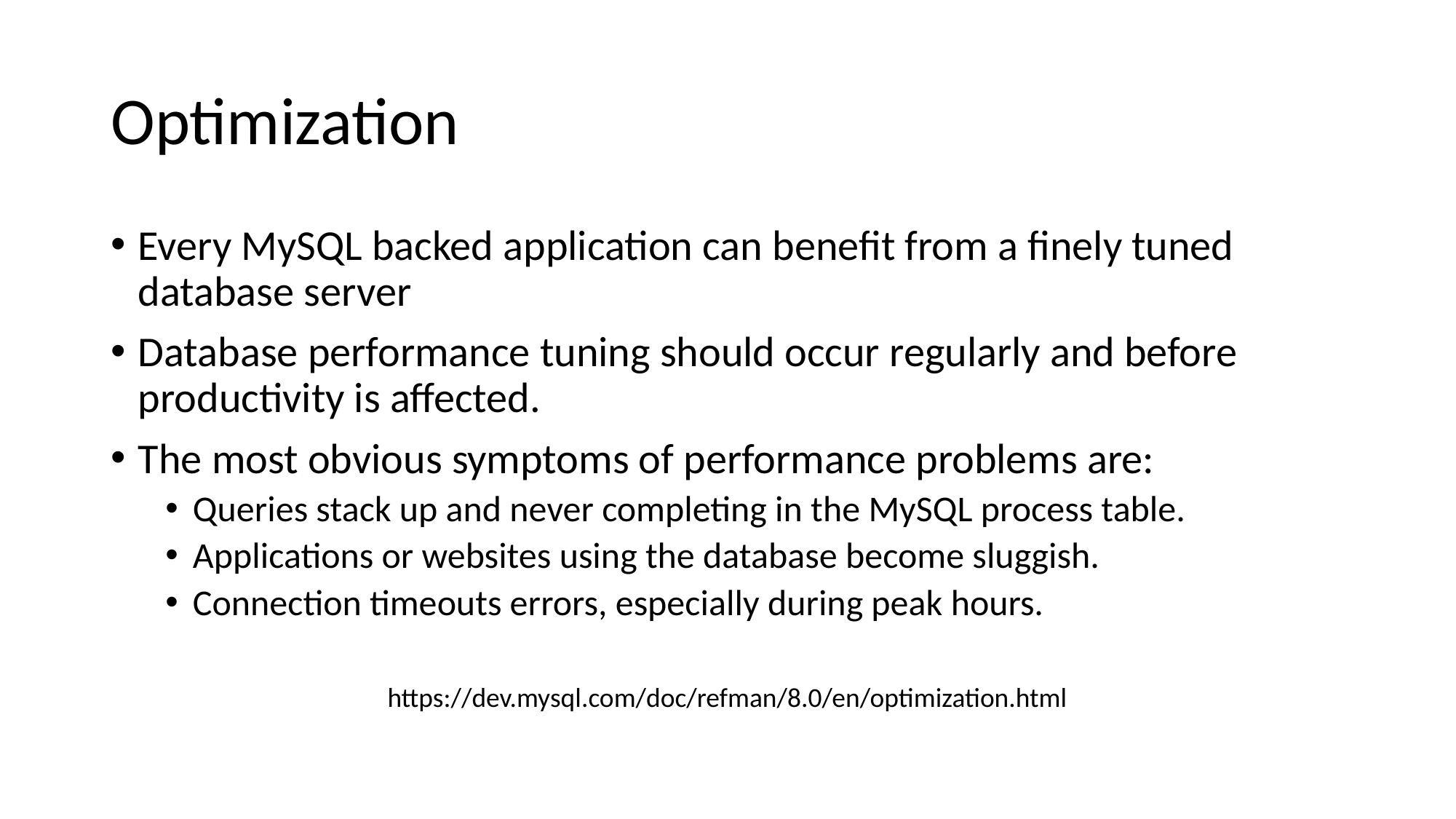

# Optimization
Every MySQL backed application can benefit from a finely tuned database server
Database performance tuning should occur regularly and before productivity is affected.
The most obvious symptoms of performance problems are:
Queries stack up and never completing in the MySQL process table.
Applications or websites using the database become sluggish.
Connection timeouts errors, especially during peak hours.

https://dev.mysql.com/doc/refman/8.0/en/optimization.html